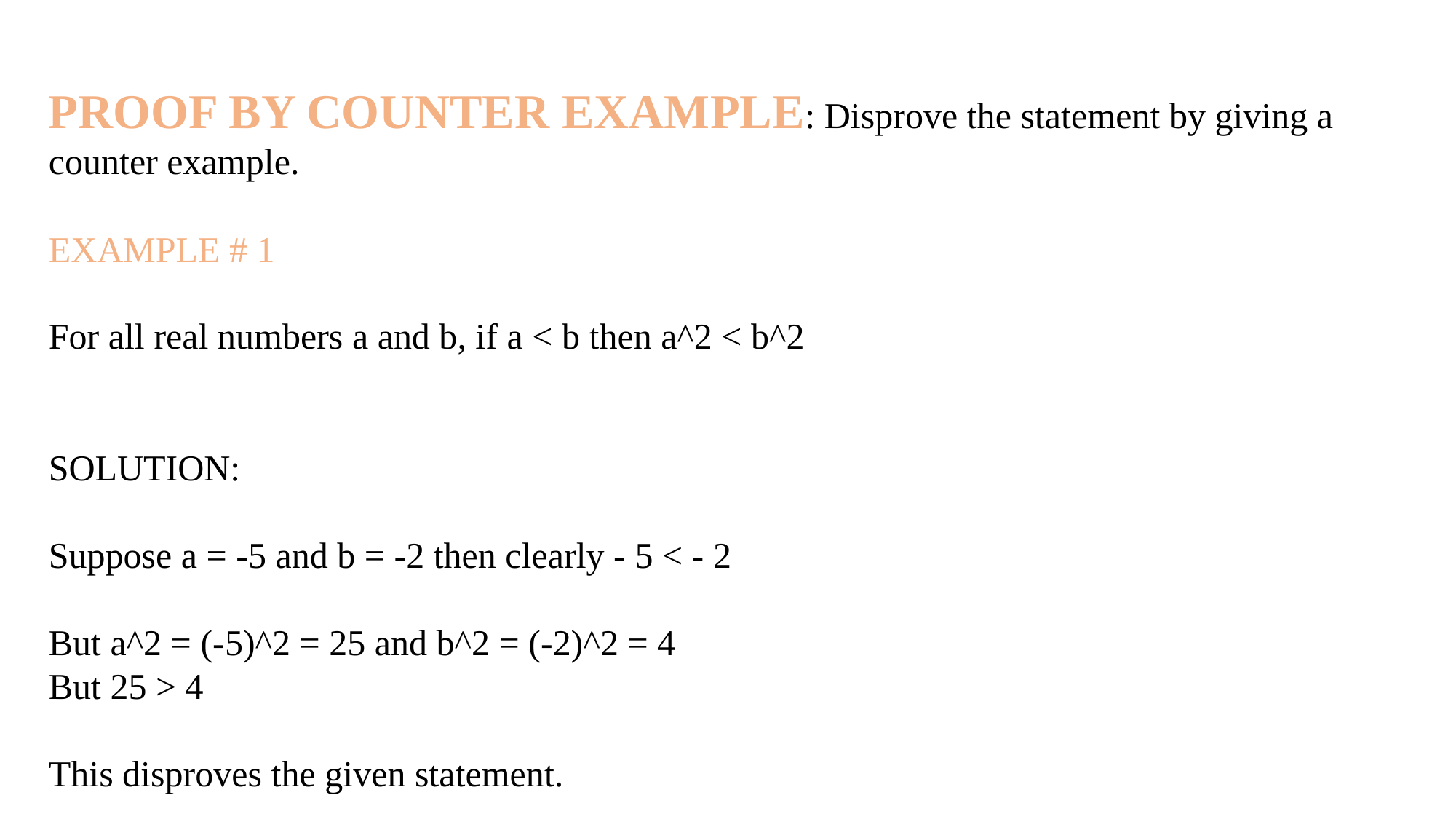

PROOF BY COUNTER EXAMPLE: Disprove the statement by giving a counter example.

EXAMPLE # 1

For all real numbers a and b, if a < b then a^2 < b^2

SOLUTION:

Suppose a = -5 and b = -2 then clearly - 5 < - 2

But a^2 = (-5)^2 = 25 and b^2 = (-2)^2 = 4
But 25 > 4

This disproves the given statement.